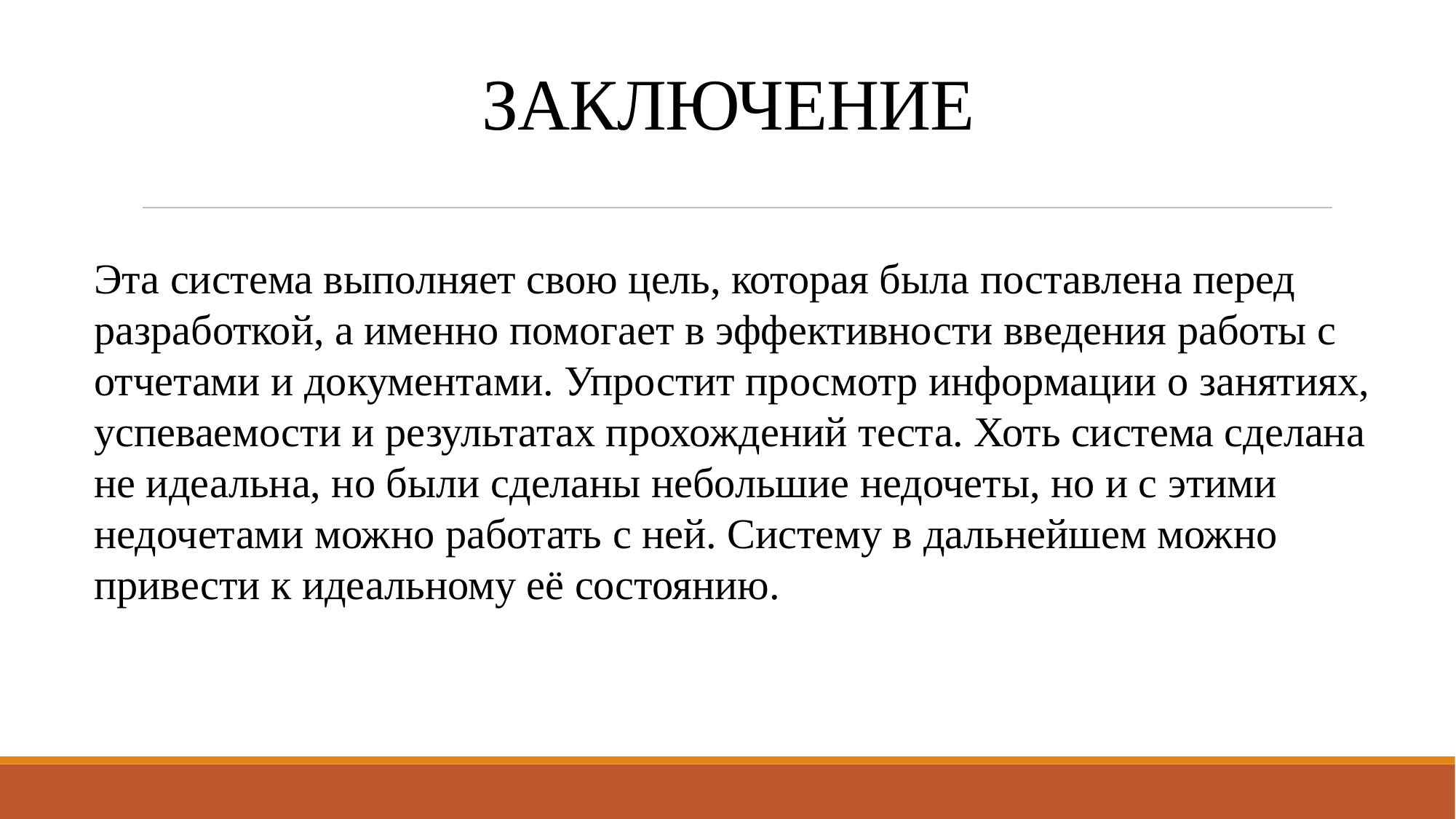

ЗАКЛЮЧЕНИЕ
Эта система выполняет свою цель, которая была поставлена перед разработкой, а именно помогает в эффективности введения работы с отчетами и документами. Упростит просмотр информации о занятиях, успеваемости и результатах прохождений теста. Хоть система сделана не идеальна, но были сделаны небольшие недочеты, но и с этими недочетами можно работать с ней. Систему в дальнейшем можно привести к идеальному её состоянию.